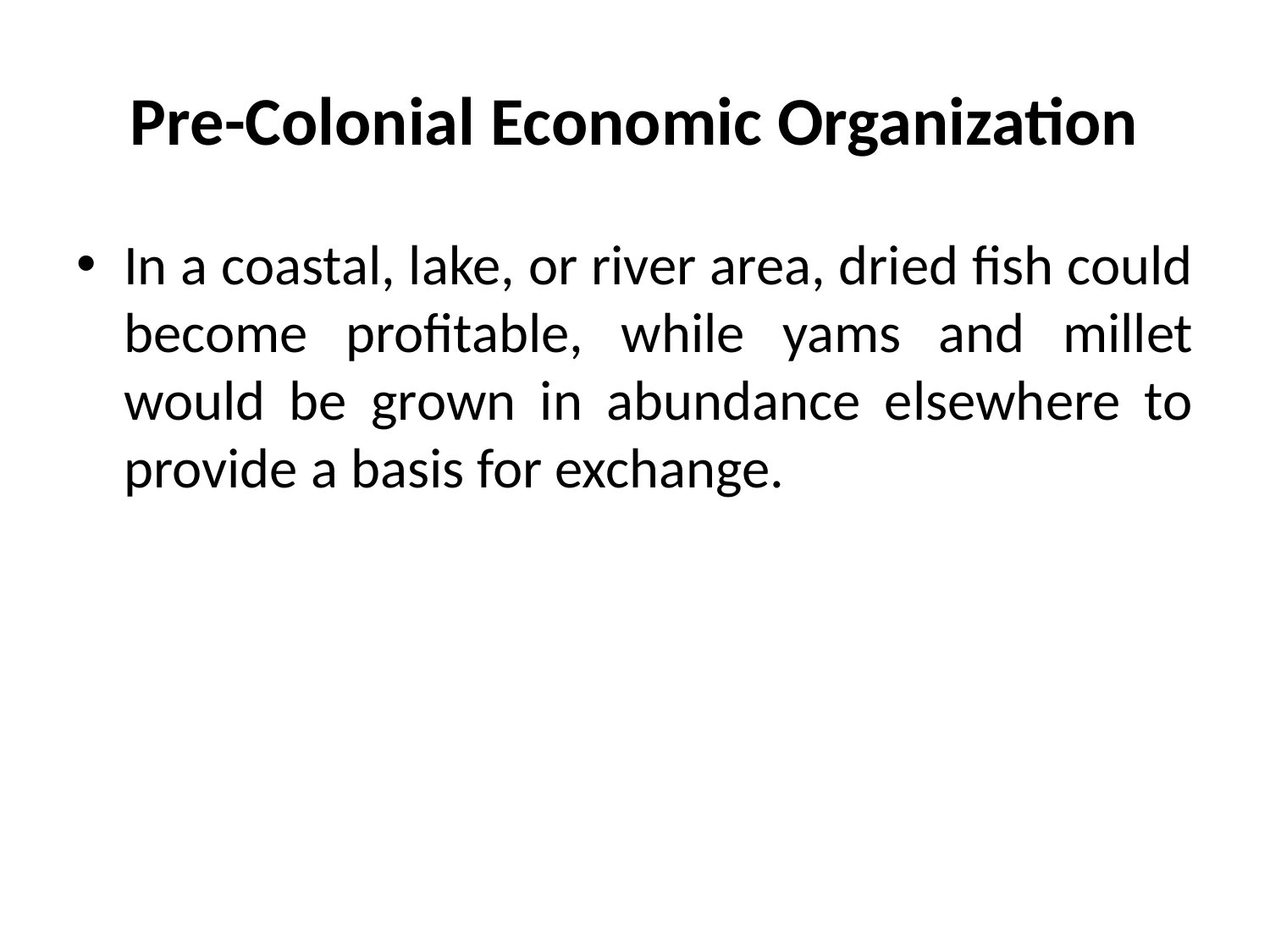

# Pre-Colonial Economic Organization
In a coastal, lake, or river area, dried fish could become profitable, while yams and millet would be grown in abundance elsewhere to provide a basis for exchange.